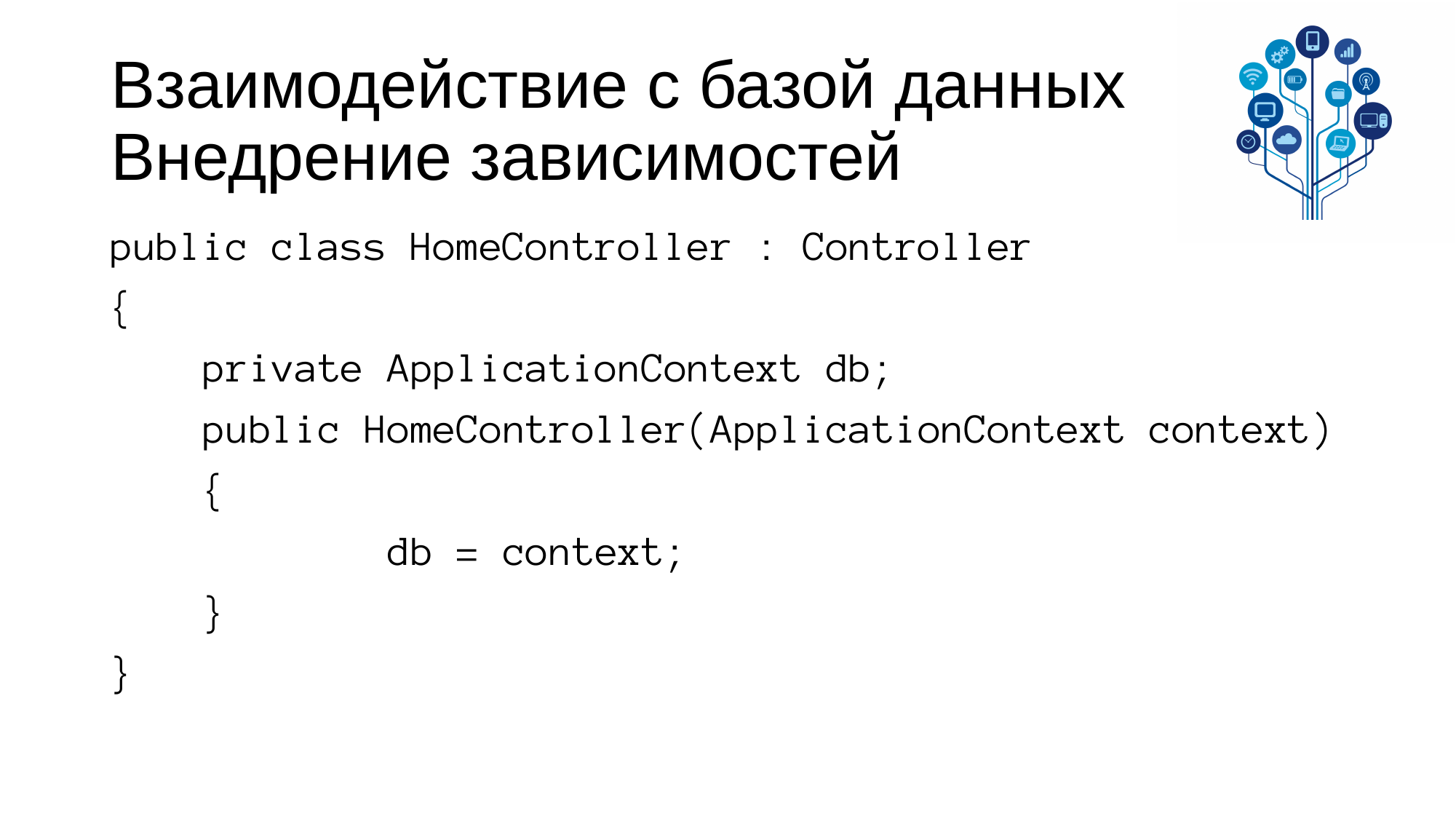

# Взаимодействие с базой данных Внедрение зависимостей
public class HomeController : Controller
{
    private ApplicationContext db;
    public HomeController(ApplicationContext context)
    {
            db = context;
    }
}